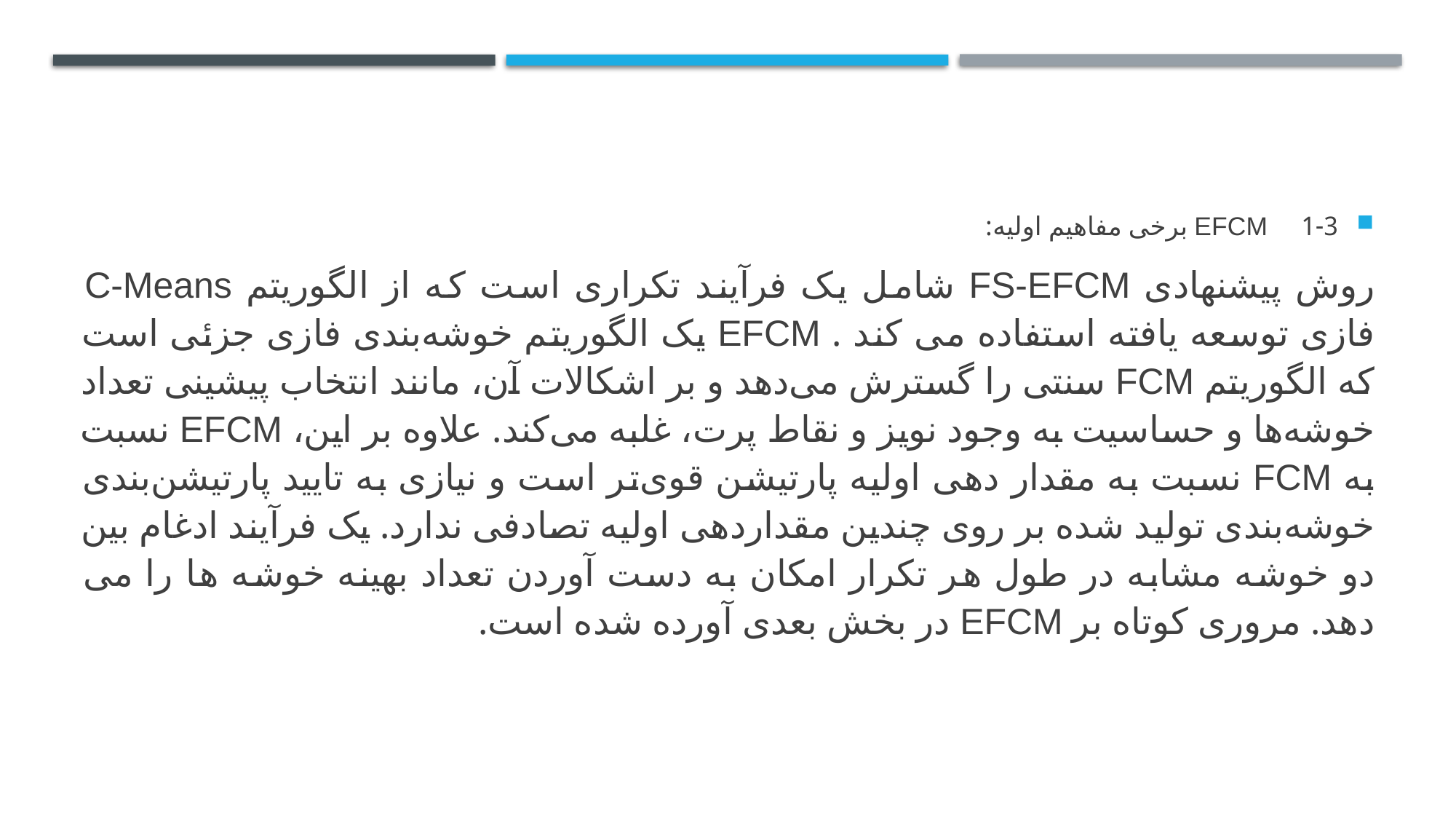

1-3     EFCM برخی مفاهیم اولیه:
روش پیشنهادی FS-EFCM شامل یک فرآیند تکراری است که از الگوریتم C-Means فازی توسعه یافته استفاده می کند . EFCM یک الگوریتم خوشه‌بندی فازی جزئی است که الگوریتم FCM سنتی را گسترش می‌دهد و بر اشکالات آن، مانند انتخاب پیشینی تعداد خوشه‌ها و حساسیت به وجود نویز و نقاط پرت، غلبه می‌کند. علاوه بر این، EFCM نسبت به FCM نسبت به مقدار دهی اولیه پارتیشن قوی‌تر است و نیازی به تایید پارتیشن‌بندی خوشه‌بندی تولید شده بر روی چندین مقداردهی اولیه تصادفی ندارد. یک فرآیند ادغام بین دو خوشه مشابه در طول هر تکرار امکان به دست آوردن تعداد بهینه خوشه ها را می دهد. مروری کوتاه بر EFCM در بخش بعدی آورده شده است.